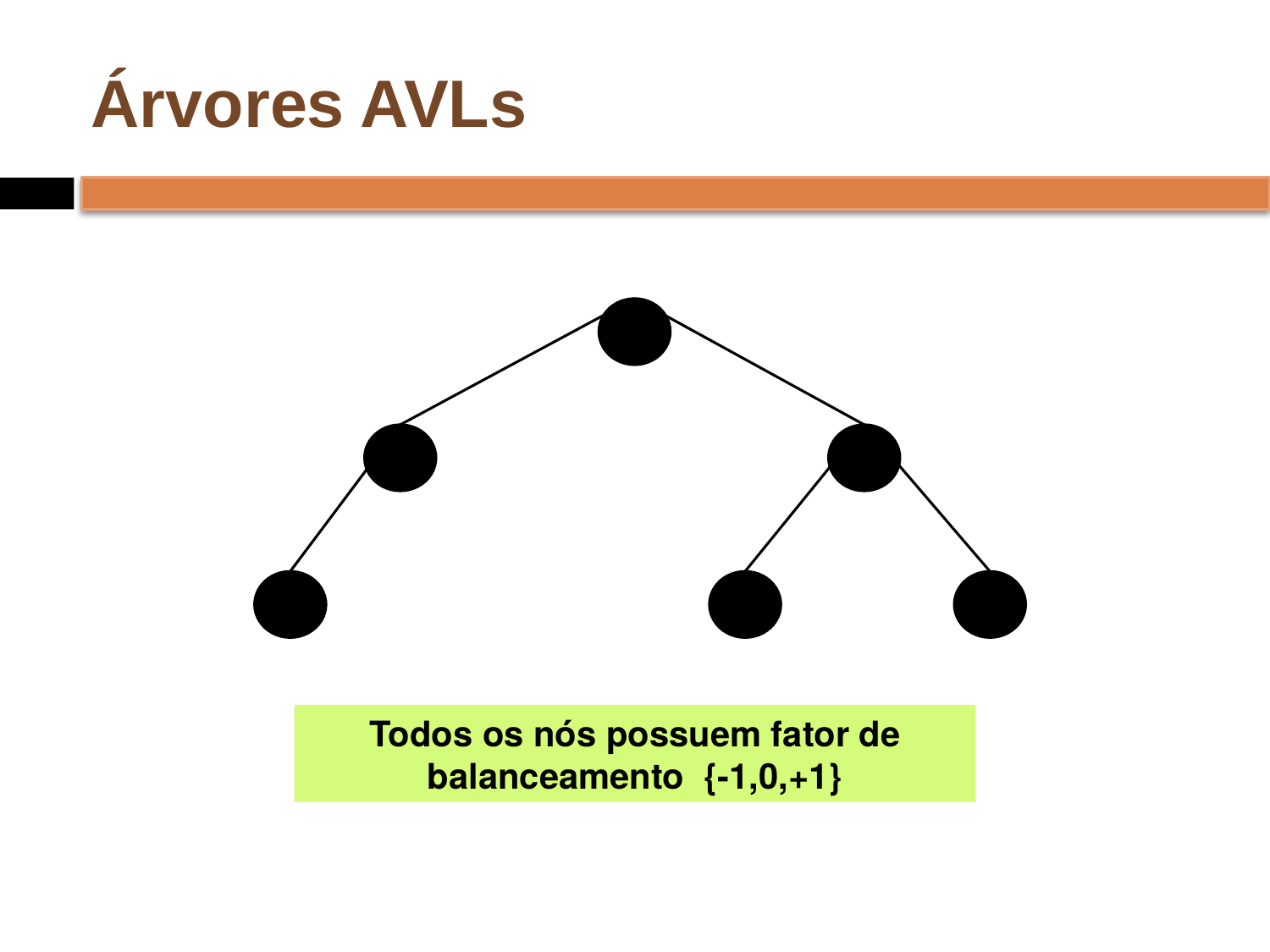

# Árvores AVLs

Todos os nós possuem fator de balanceamento  {-1,0,+1}
18